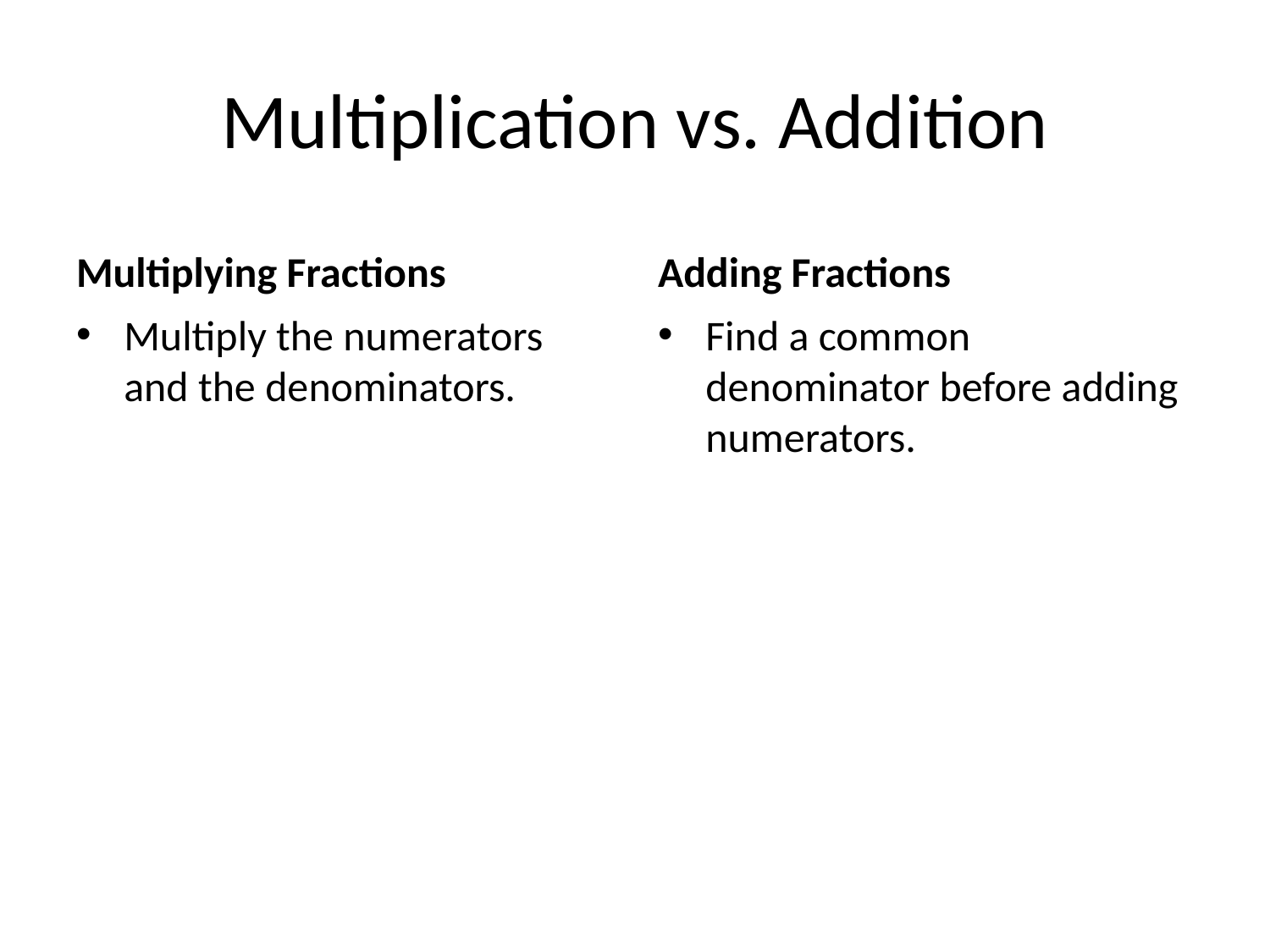

# Multiplication vs. Addition
Multiplying Fractions
Adding Fractions
Multiply the numerators and the denominators.
Find a common denominator before adding numerators.